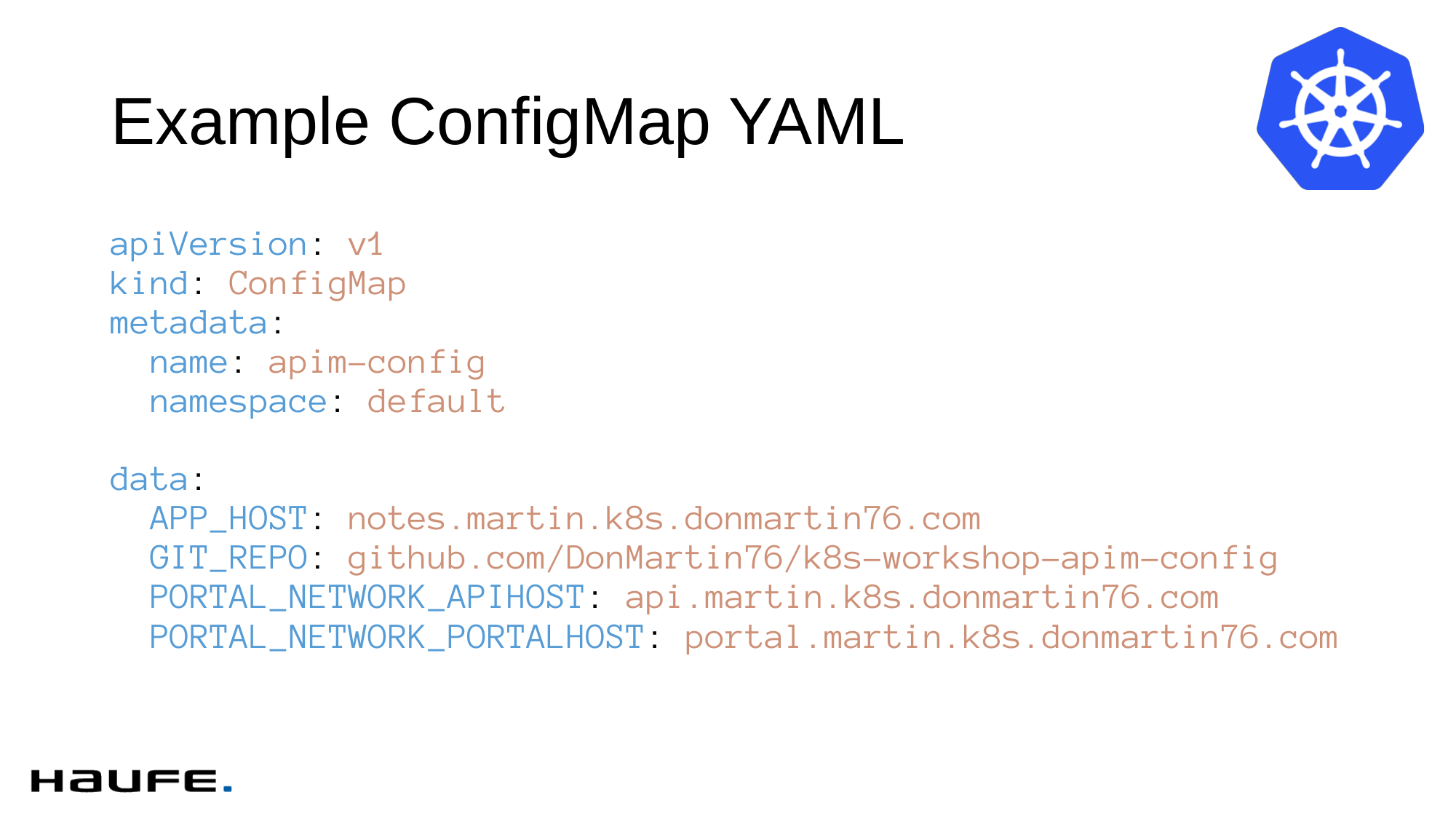

# Example ConfigMap YAML
apiVersion: v1
kind: ConfigMap
metadata:
  name: apim-config
  namespace: default
data:
  APP_HOST: notes.martin.k8s.donmartin76.com
  GIT_REPO: github.com/DonMartin76/k8s-workshop-apim-config
  PORTAL_NETWORK_APIHOST: api.martin.k8s.donmartin76.com
  PORTAL_NETWORK_PORTALHOST: portal.martin.k8s.donmartin76.com